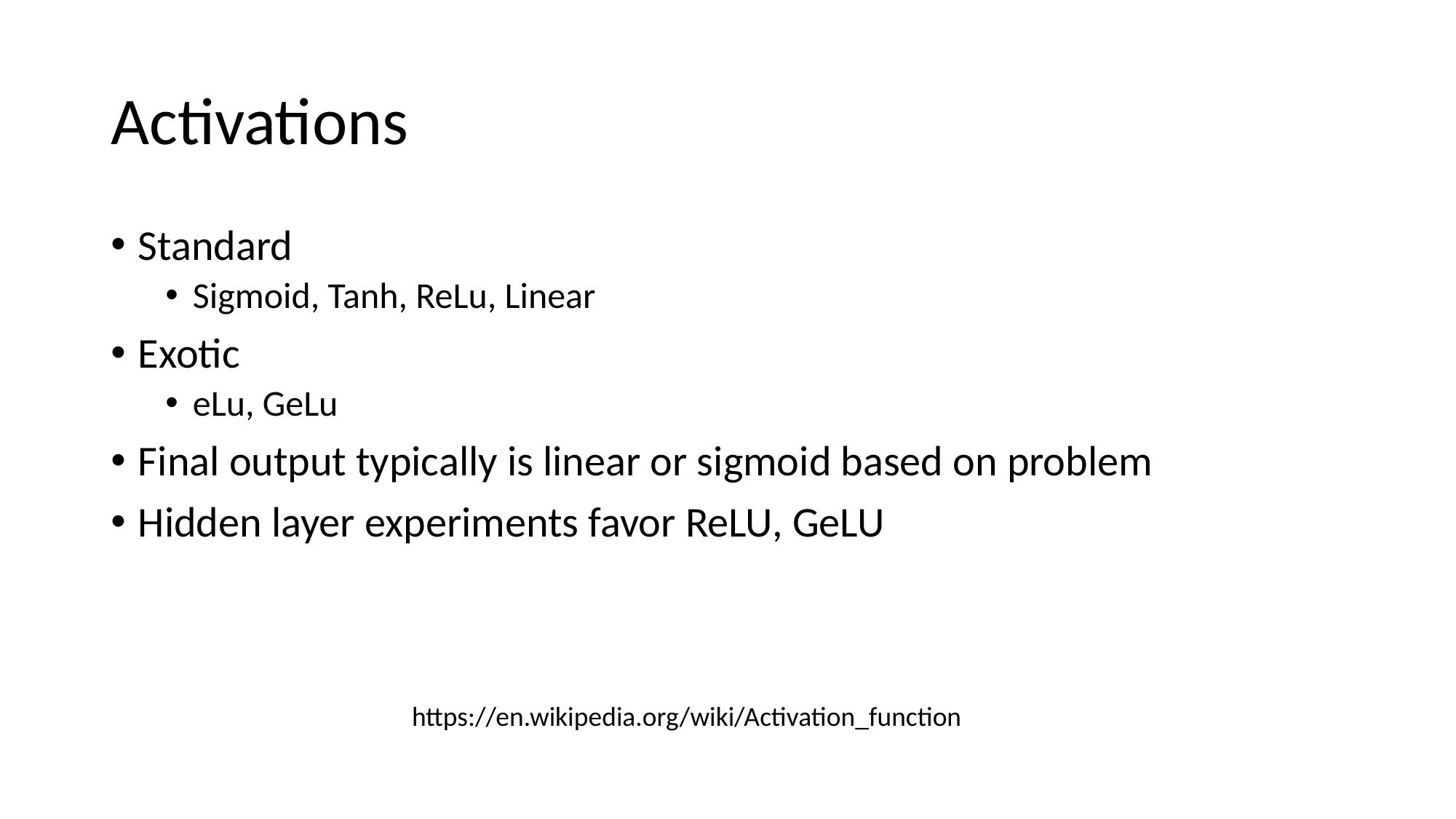

# Activations
Standard
Sigmoid, Tanh, ReLu, Linear
Exotic
eLu, GeLu
Final output typically is linear or sigmoid based on problem
Hidden layer experiments favor ReLU, GeLU

https://en.wikipedia.org/wiki/Activation_function